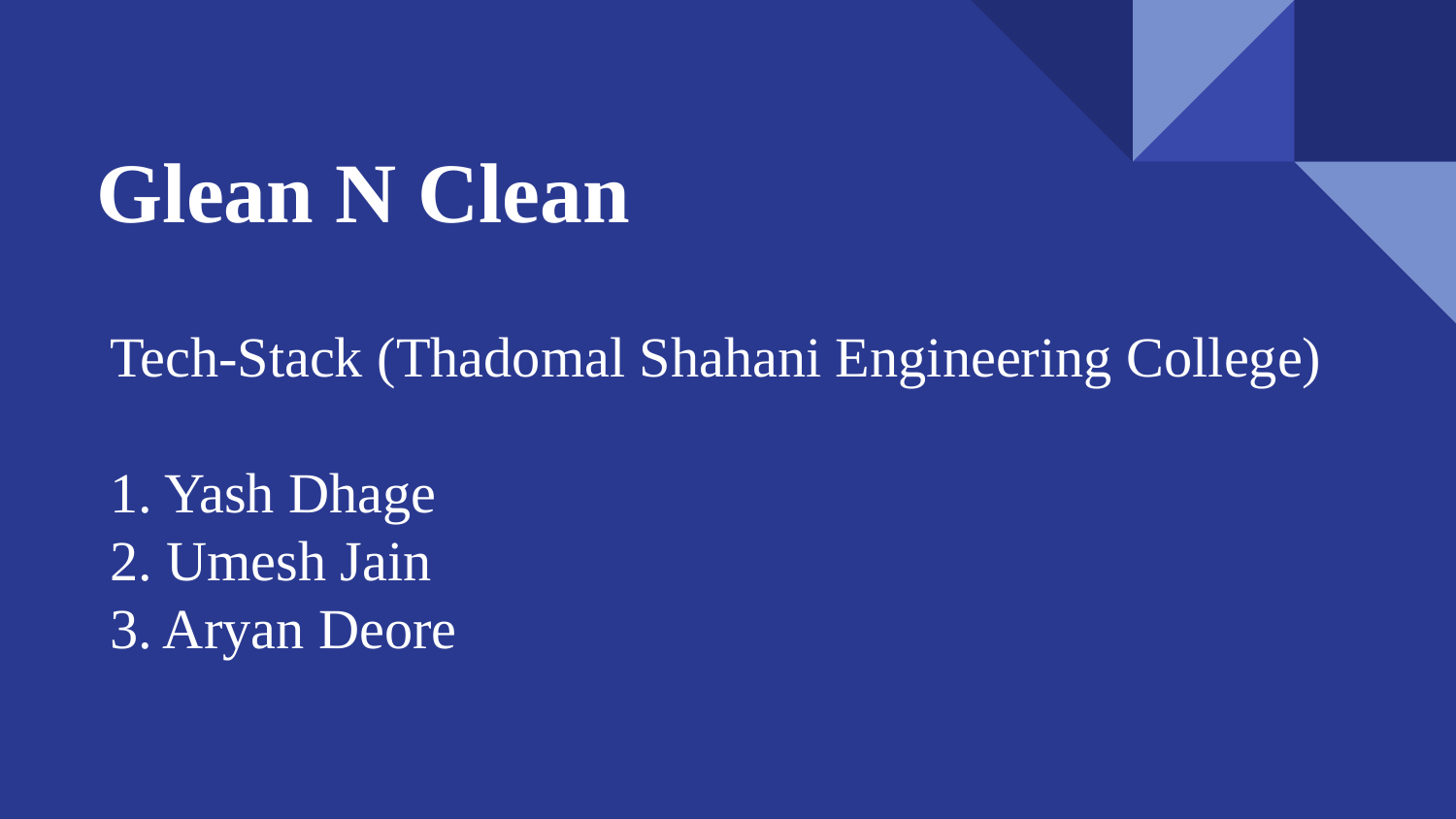

# Glean N Clean
Tech-Stack (Thadomal Shahani Engineering College)

1. Yash Dhage
2. Umesh Jain
3. Aryan Deore